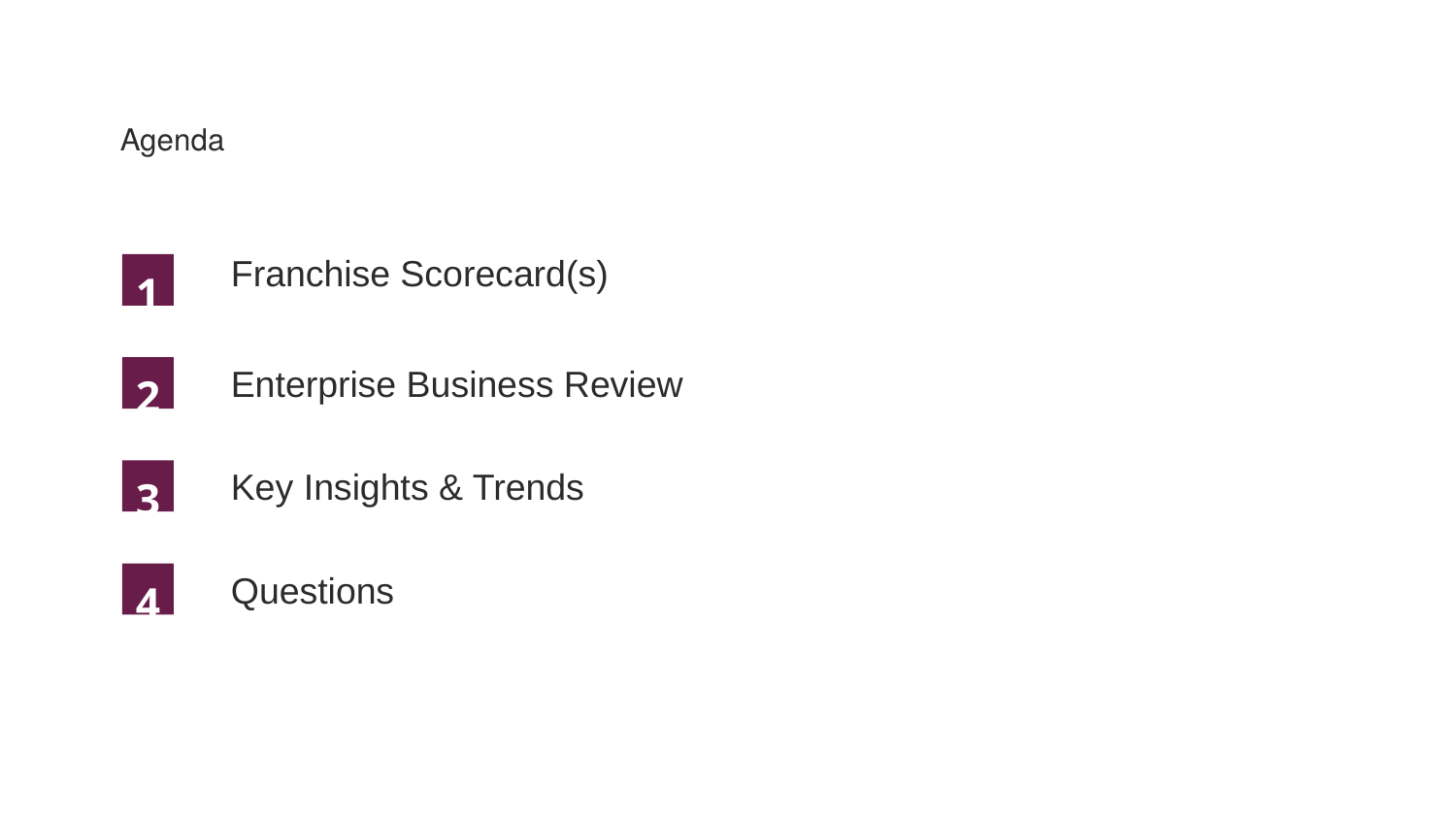

Agenda
Franchise Scorecard(s)
1
Enterprise Business Review
2

Key Insights & Trends
3
Questions
4
2